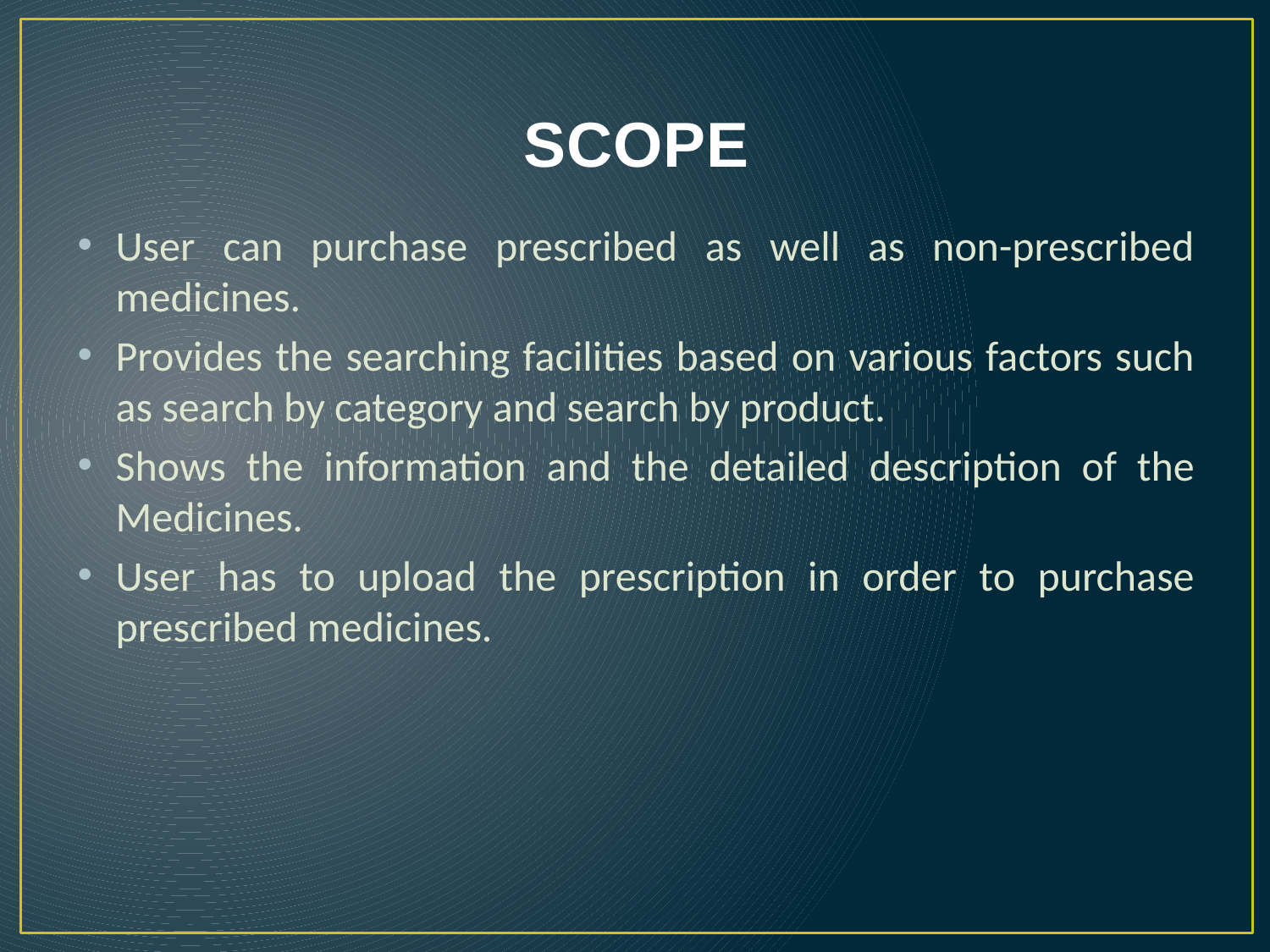

# SCOPE
User can purchase prescribed as well as non-prescribed medicines.
Provides the searching facilities based on various factors such as search by category and search by product.
Shows the information and the detailed description of the Medicines.
User has to upload the prescription in order to purchase prescribed medicines.